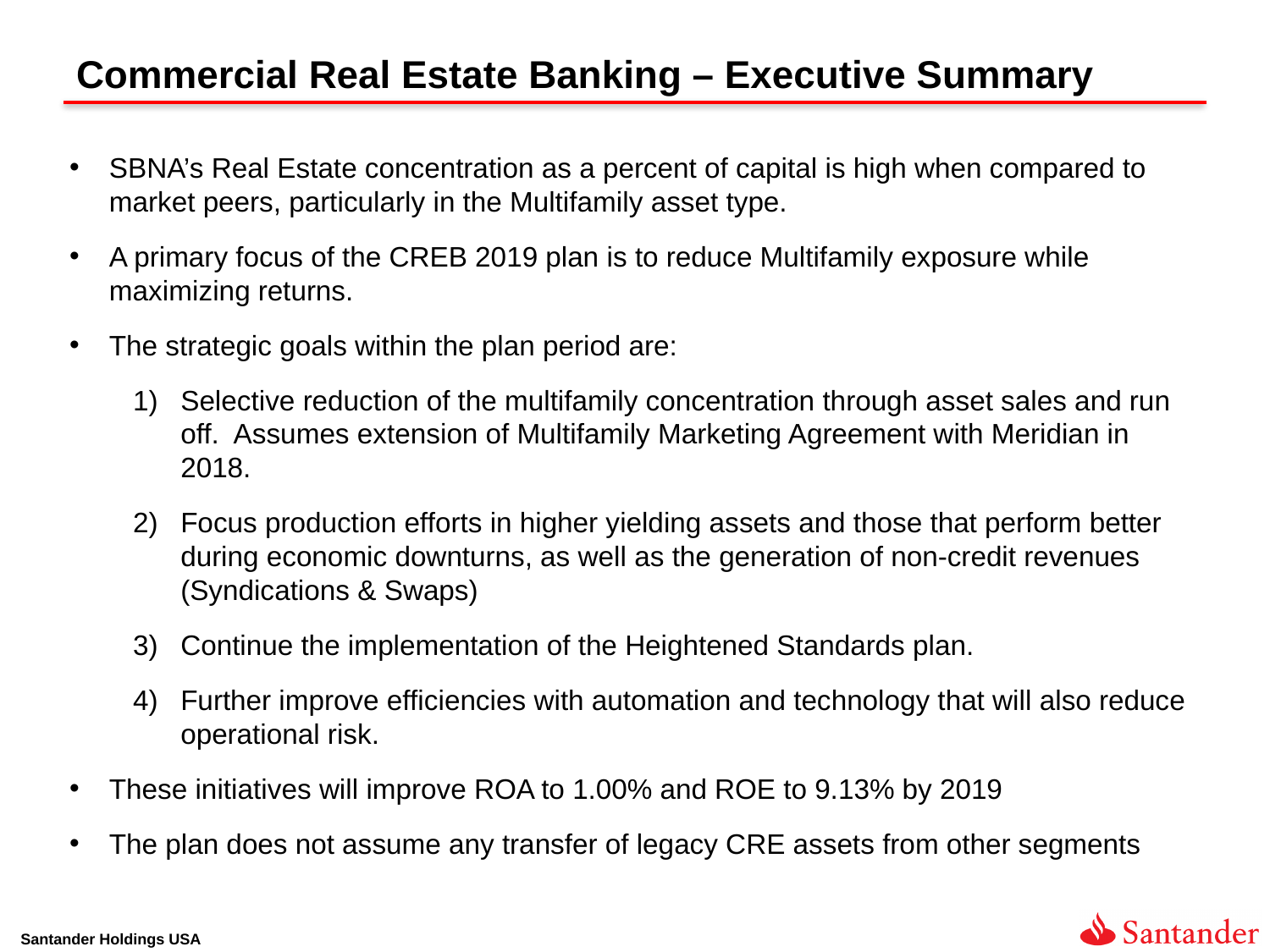

# Commercial Real Estate Banking – Executive Summary
SBNA’s Real Estate concentration as a percent of capital is high when compared to market peers, particularly in the Multifamily asset type.
A primary focus of the CREB 2019 plan is to reduce Multifamily exposure while maximizing returns.
The strategic goals within the plan period are:
Selective reduction of the multifamily concentration through asset sales and run off.  Assumes extension of Multifamily Marketing Agreement with Meridian in 2018.
Focus production efforts in higher yielding assets and those that perform better during economic downturns, as well as the generation of non-credit revenues (Syndications & Swaps)
Continue the implementation of the Heightened Standards plan.
Further improve efficiencies with automation and technology that will also reduce operational risk.
These initiatives will improve ROA to 1.00% and ROE to 9.13% by 2019
The plan does not assume any transfer of legacy CRE assets from other segments